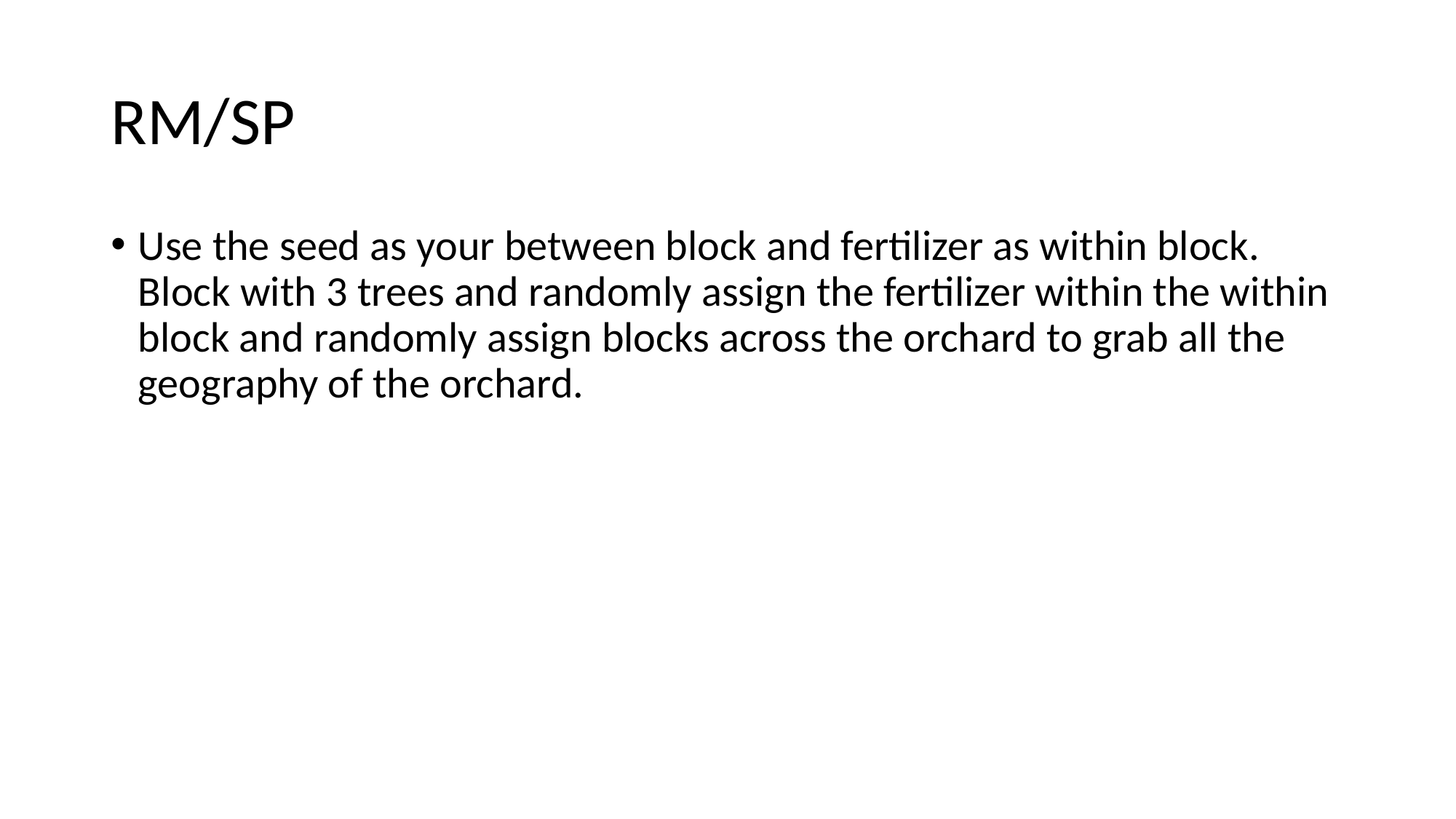

# RM/SP
Use the seed as your between block and fertilizer as within block. Block with 3 trees and randomly assign the fertilizer within the within block and randomly assign blocks across the orchard to grab all the geography of the orchard.